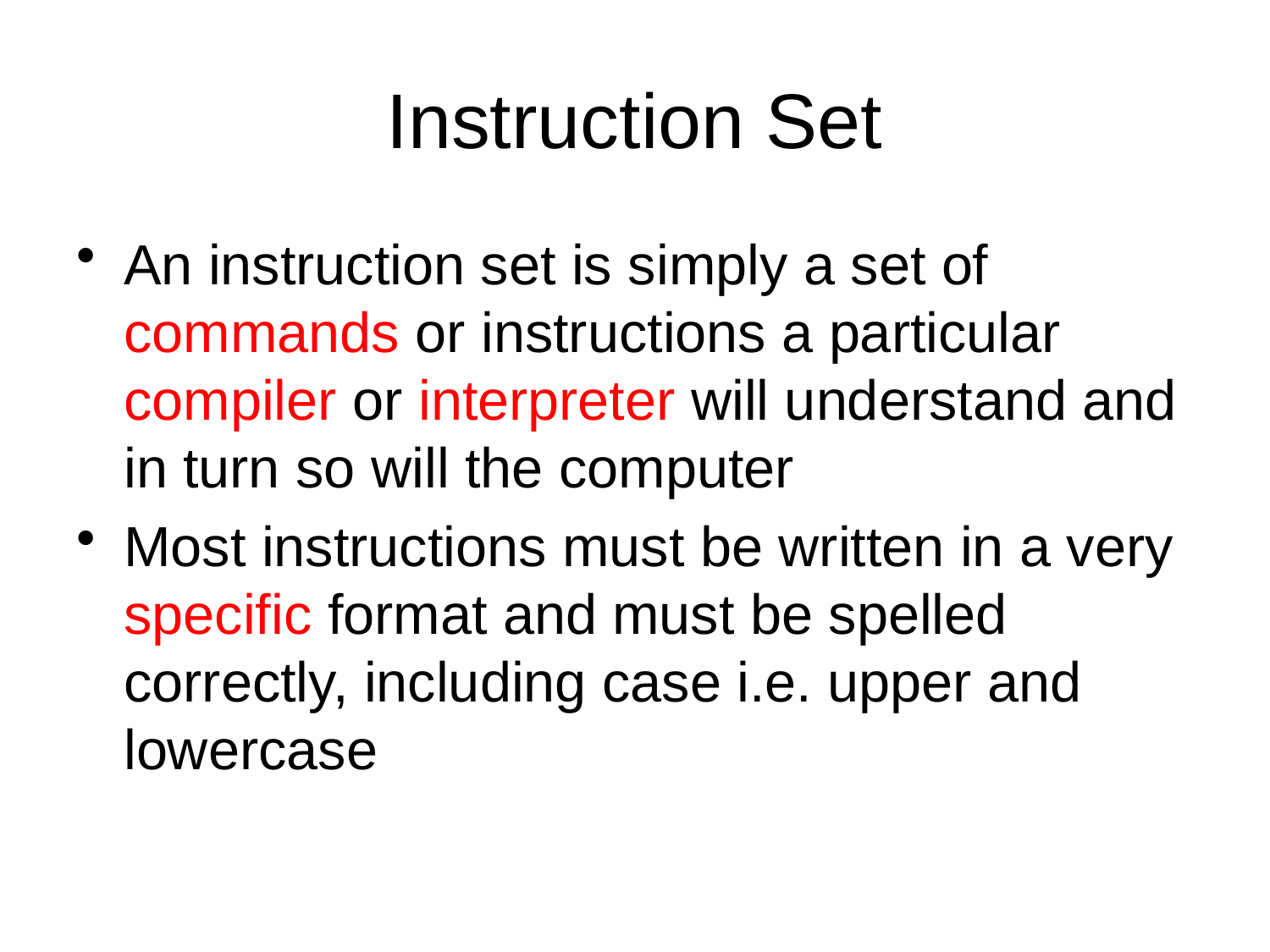

# Instruction Set
An instruction set is simply a set of commands or instructions a particular compiler or interpreter will understand and in turn so will the computer
Most instructions must be written in a very specific format and must be spelled correctly, including case i.e. upper and lowercase